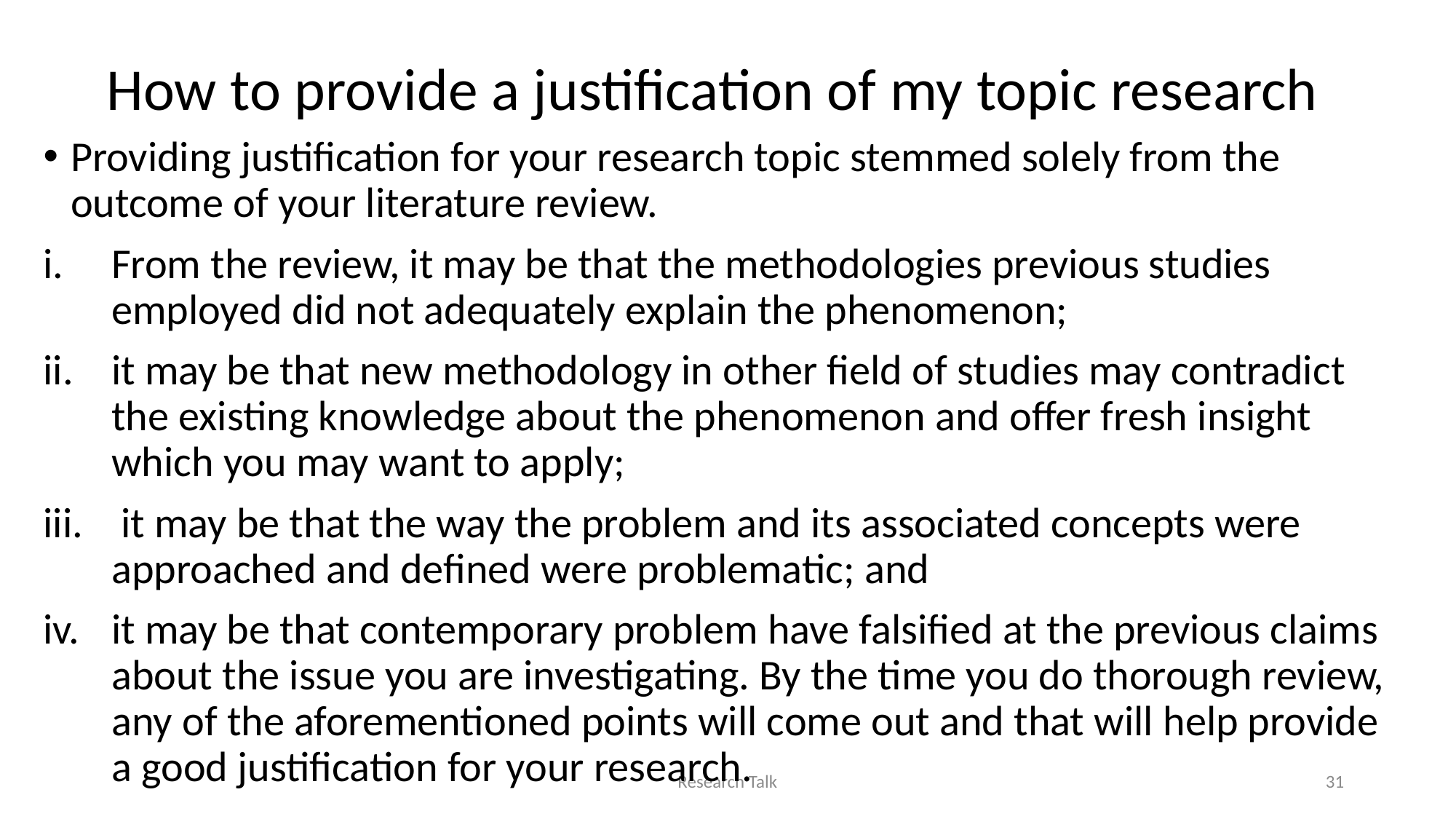

# How to provide a justification of my topic research
Providing justification for your research topic stemmed solely from the outcome of your literature review.
From the review, it may be that the methodologies previous studies employed did not adequately explain the phenomenon;
it may be that new methodology in other field of studies may contradict the existing knowledge about the phenomenon and offer fresh insight which you may want to apply;
 it may be that the way the problem and its associated concepts were approached and defined were problematic; and
it may be that contemporary problem have falsified at the previous claims about the issue you are investigating. By the time you do thorough review, any of the aforementioned points will come out and that will help provide a good justification for your research.
Research Talk
31